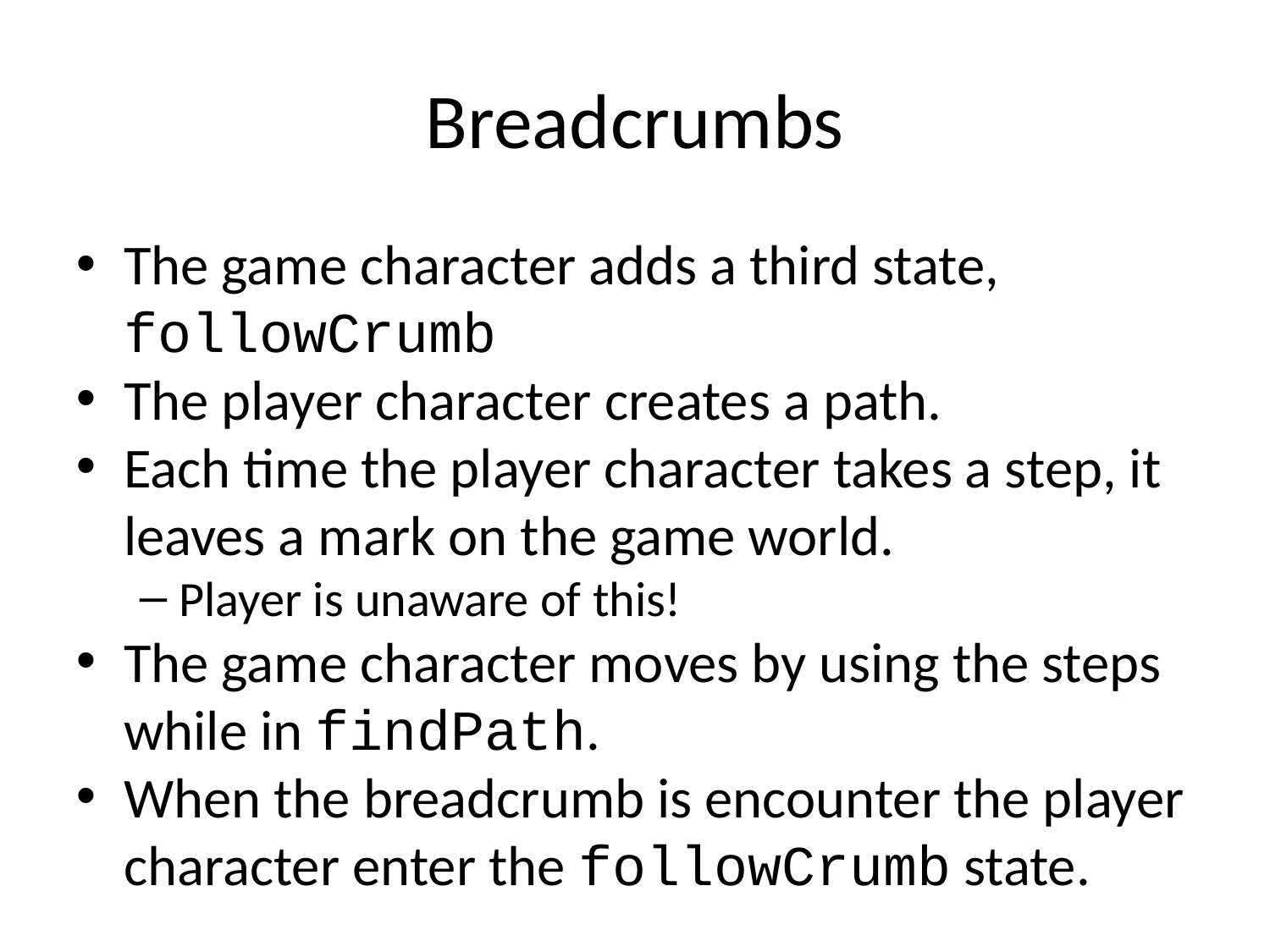

Breadcrumbs
The game character adds a third state, followCrumb
The player character creates a path.
Each time the player character takes a step, it leaves a mark on the game world.
Player is unaware of this!
The game character moves by using the steps while in findPath.
When the breadcrumb is encounter the player character enter the followCrumb state.